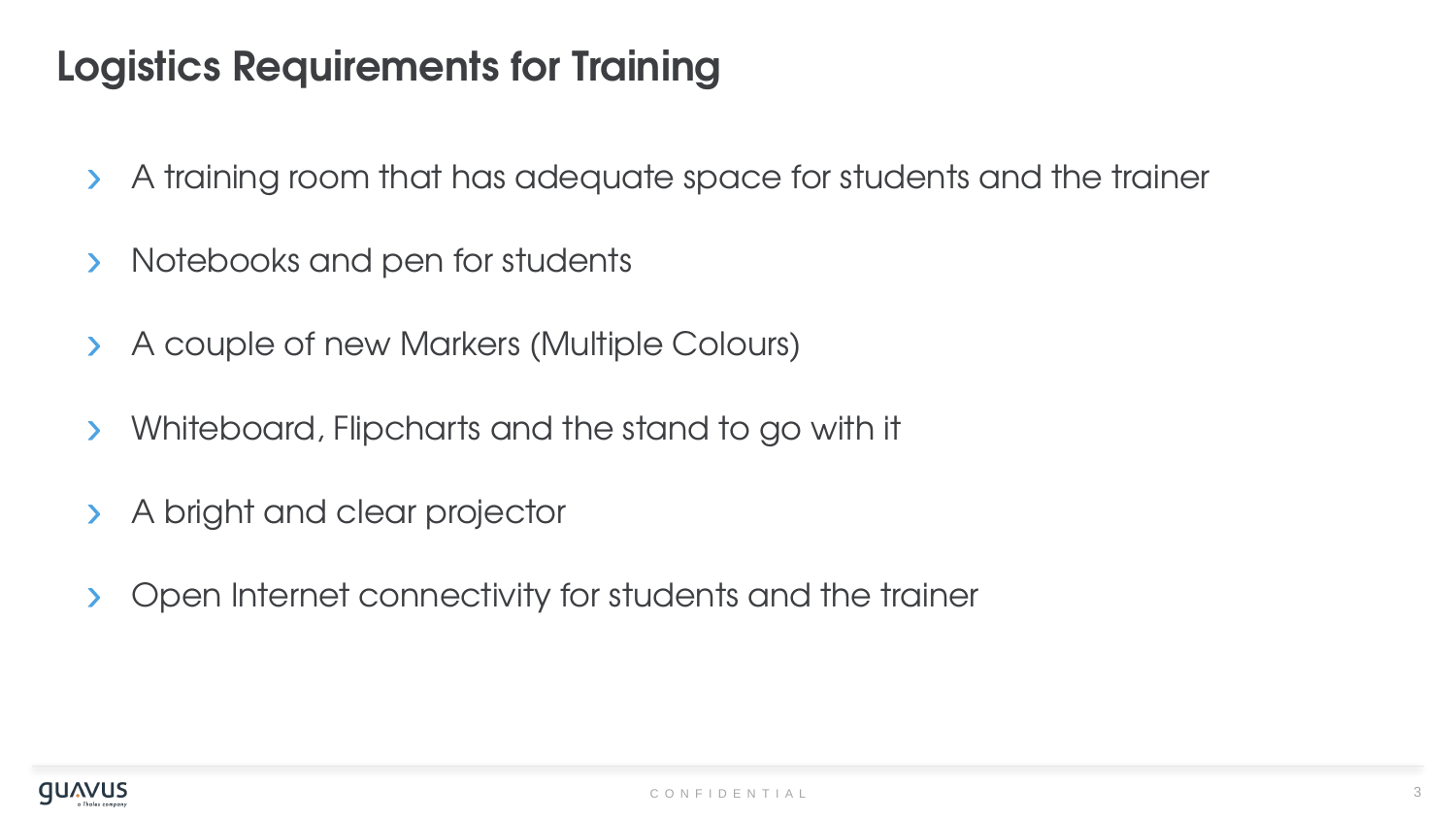

# Logistics Requirements for Training
A training room that has adequate space for students and the trainer
Notebooks and pen for students
A couple of new Markers (Multiple Colours)
Whiteboard, Flipcharts and the stand to go with it
A bright and clear projector
Open Internet connectivity for students and the trainer